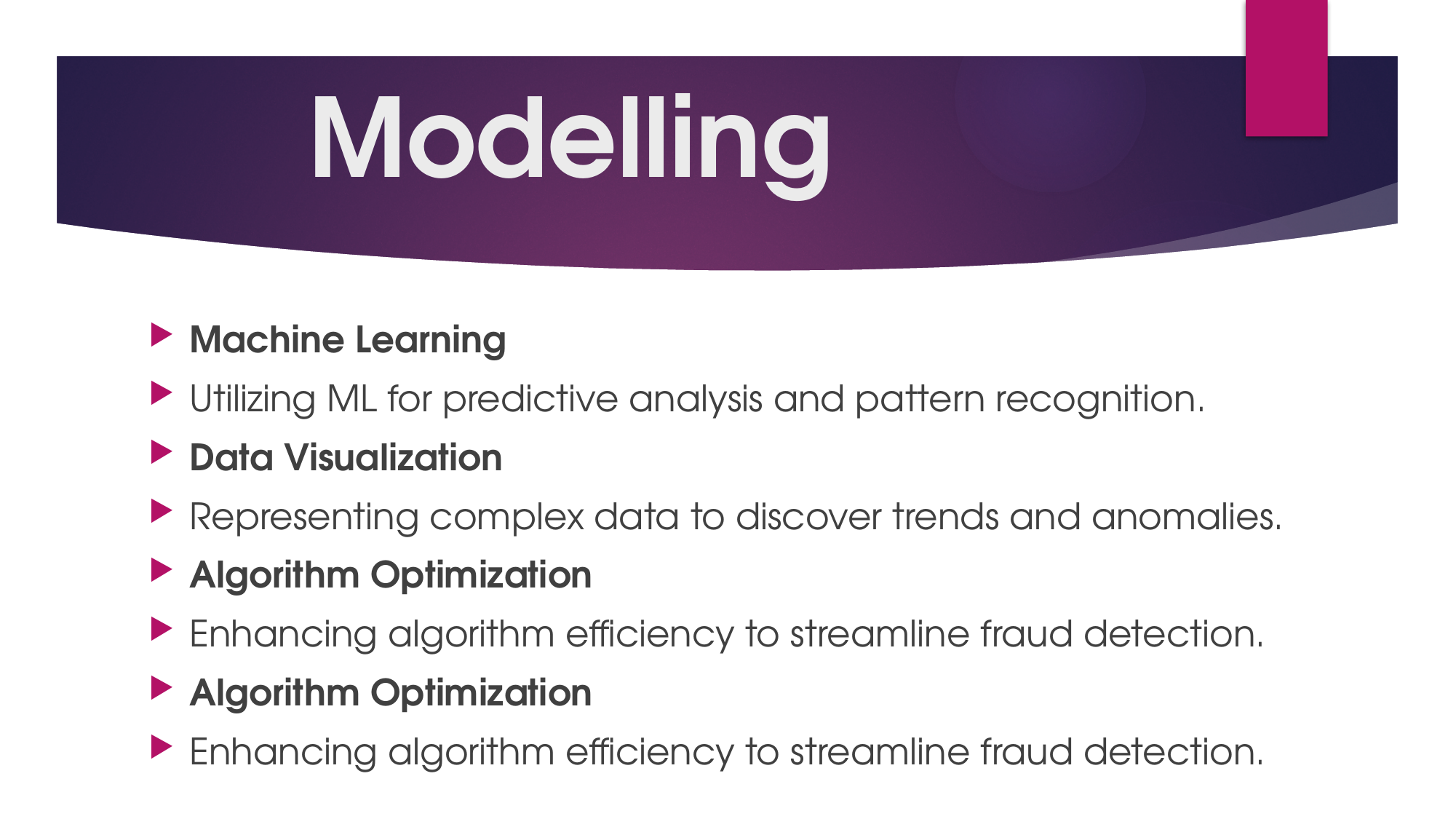

# Modelling
Machine Learning
Utilizing ML for predictive analysis and pattern recognition.
Data Visualization
Representing complex data to discover trends and anomalies.
Algorithm Optimization
Enhancing algorithm efficiency to streamline fraud detection.
Algorithm Optimization
Enhancing algorithm efficiency to streamline fraud detection.